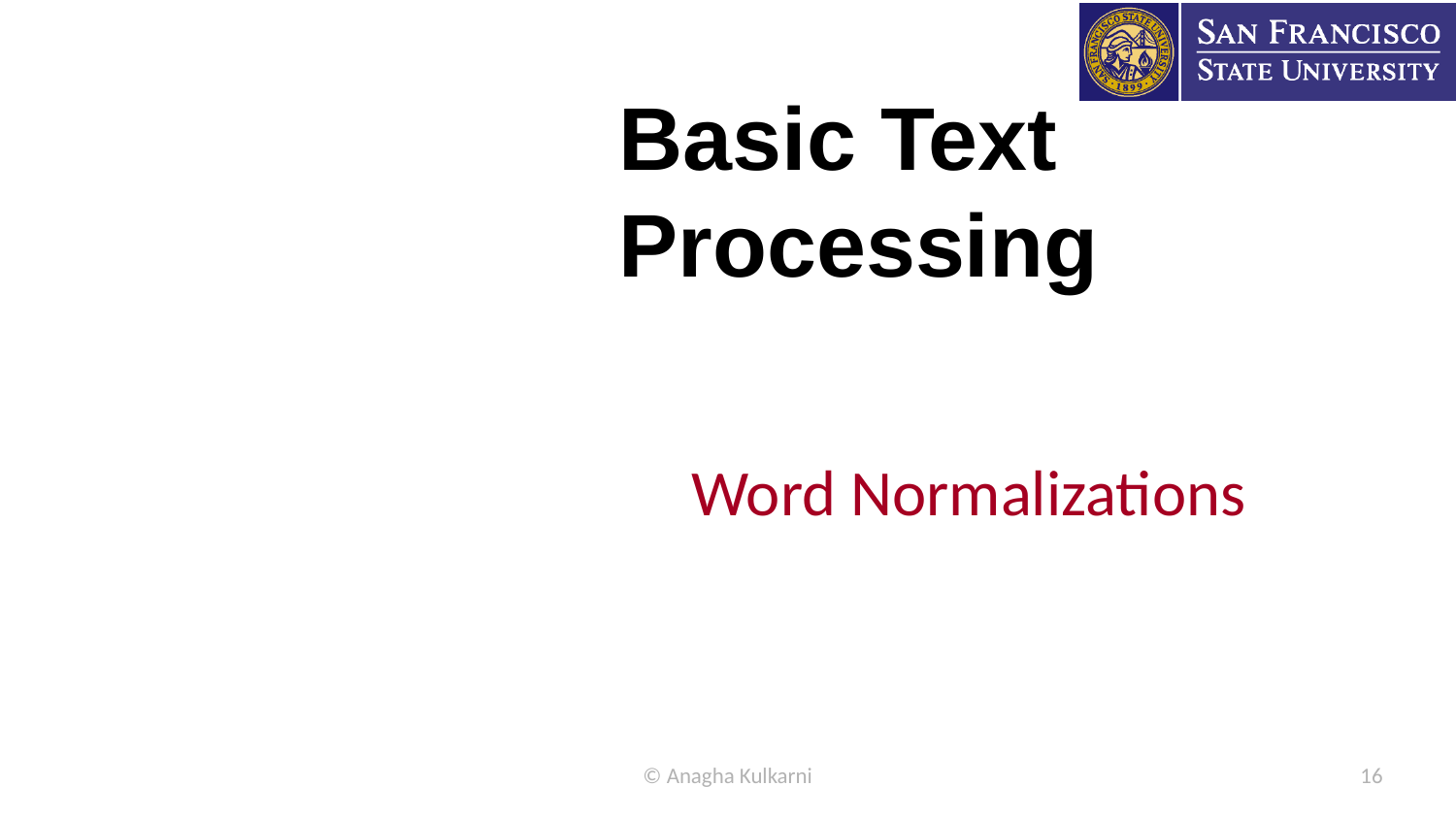

# Basic Text Processing

Word Normalizations

© Anagha Kulkarni
16